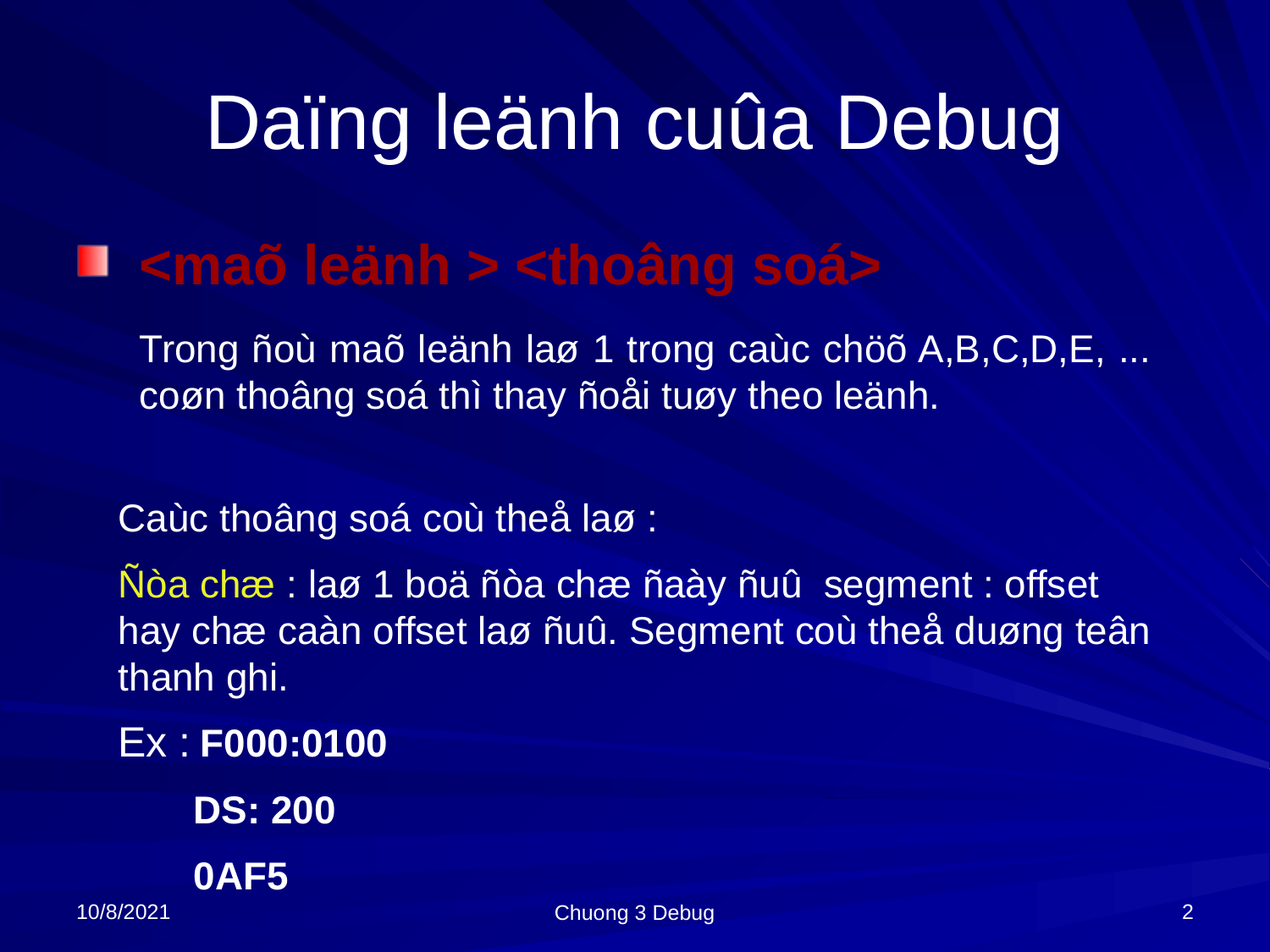

# Daïng leänh cuûa Debug
 <maõ leänh > <thoâng soá>
Trong ñoù maõ leänh laø 1 trong caùc chöõ A,B,C,D,E, ... coøn thoâng soá thì thay ñoåi tuøy theo leänh.
Caùc thoâng soá coù theå laø :
Ñòa chæ : laø 1 boä ñòa chæ ñaày ñuû  segment : offset hay chæ caàn offset laø ñuû. Segment coù theå duøng teân thanh ghi.
Ex : F000:0100
       DS: 200
       0AF5
10/8/2021
2
Chuong 3 Debug